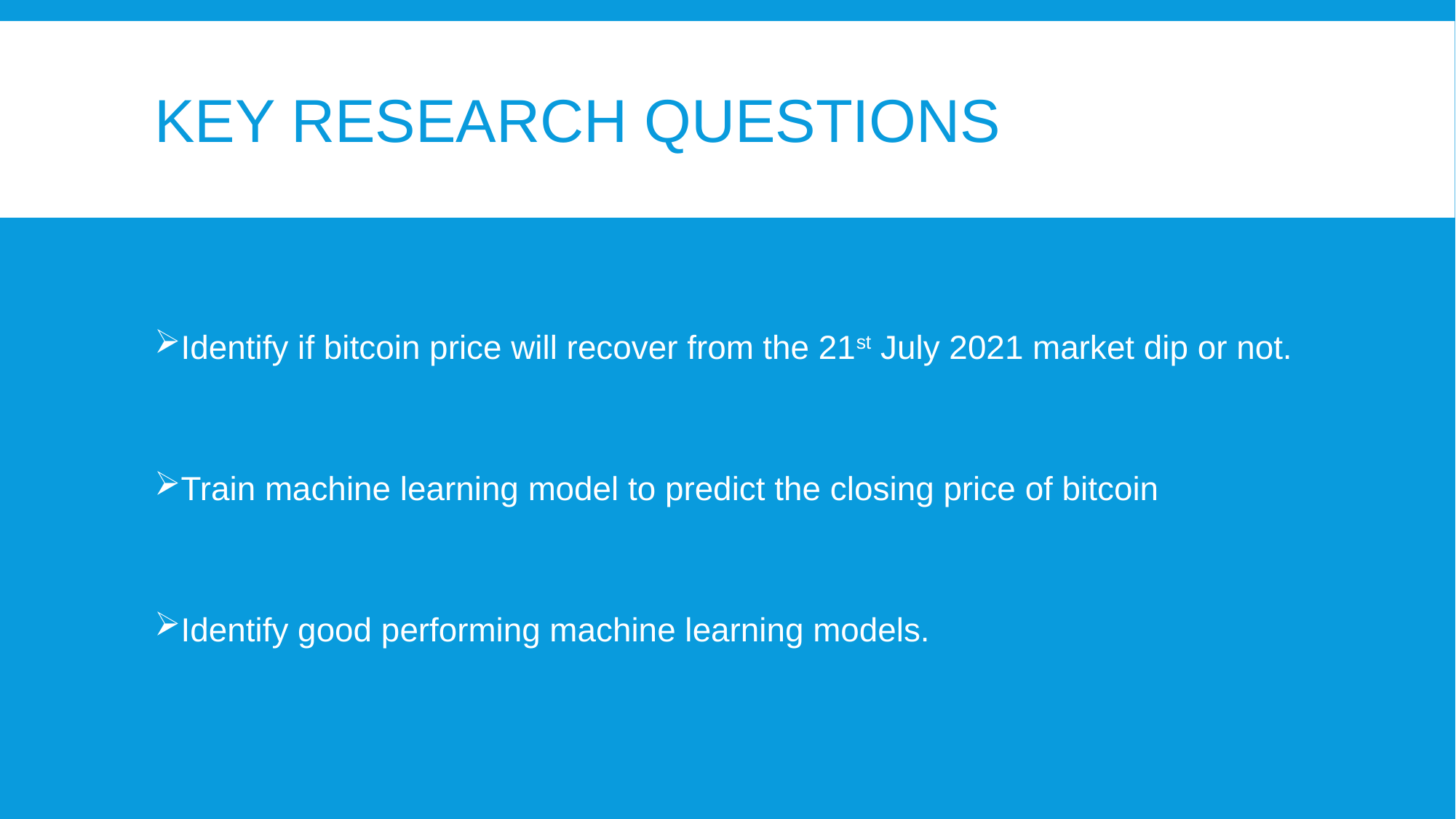

# Key Research Questions
Identify if bitcoin price will recover from the 21st July 2021 market dip or not.
Train machine learning model to predict the closing price of bitcoin
Identify good performing machine learning models.